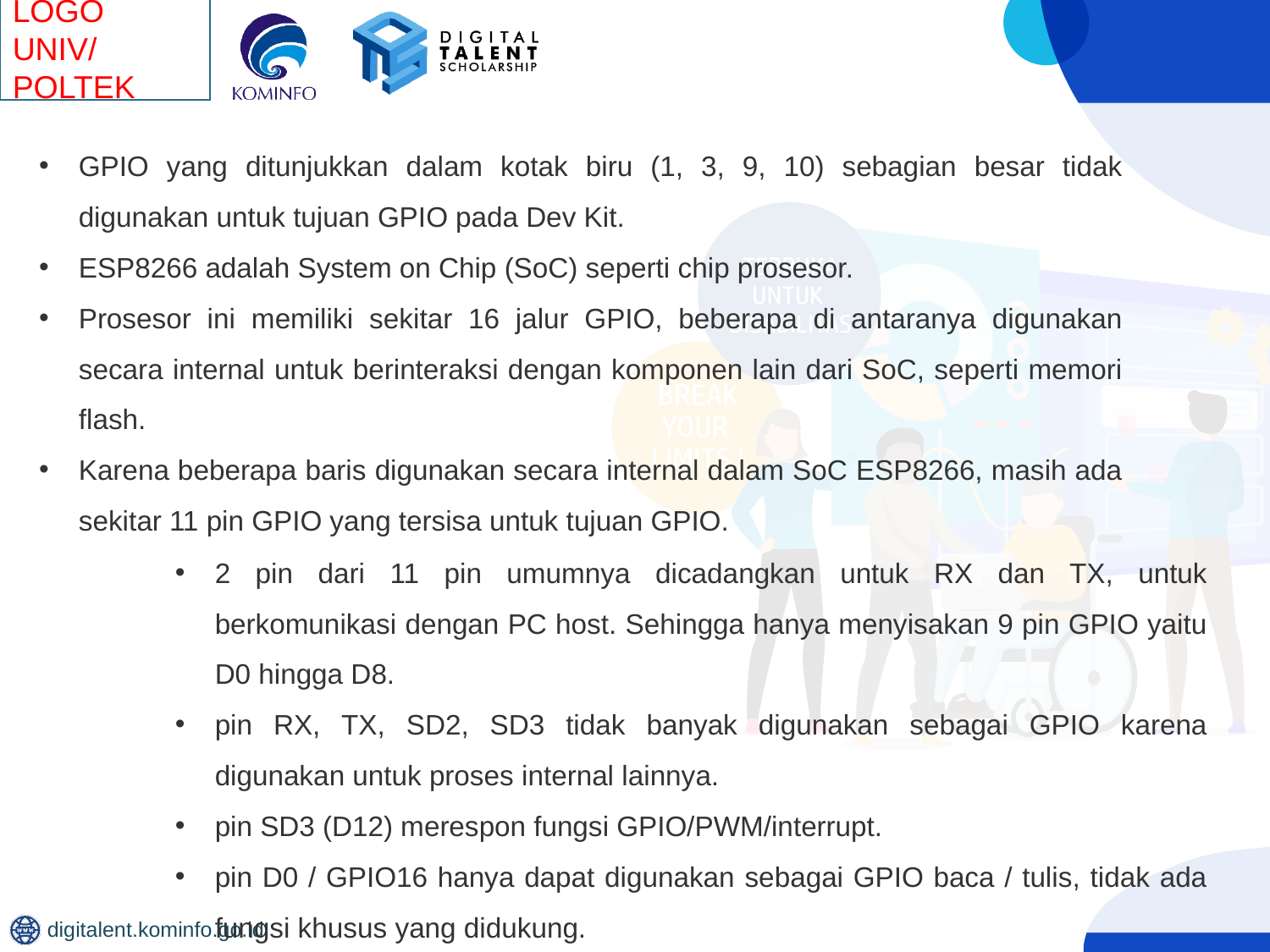

GPIO yang ditunjukkan dalam kotak biru (1, 3, 9, 10) sebagian besar tidak digunakan untuk tujuan GPIO pada Dev Kit.
ESP8266 adalah System on Chip (SoC) seperti chip prosesor.
Prosesor ini memiliki sekitar 16 jalur GPIO, beberapa di antaranya digunakan secara internal untuk berinteraksi dengan komponen lain dari SoC, seperti memori flash.
Karena beberapa baris digunakan secara internal dalam SoC ESP8266, masih ada sekitar 11 pin GPIO yang tersisa untuk tujuan GPIO.
2 pin dari 11 pin umumnya dicadangkan untuk RX dan TX, untuk berkomunikasi dengan PC host. Sehingga hanya menyisakan 9 pin GPIO yaitu D0 hingga D8.
pin RX, TX, SD2, SD3 tidak banyak digunakan sebagai GPIO karena digunakan untuk proses internal lainnya.
pin SD3 (D12) merespon fungsi GPIO/PWM/interrupt.
pin D0 / GPIO16 hanya dapat digunakan sebagai GPIO baca / tulis, tidak ada fungsi khusus yang didukung.